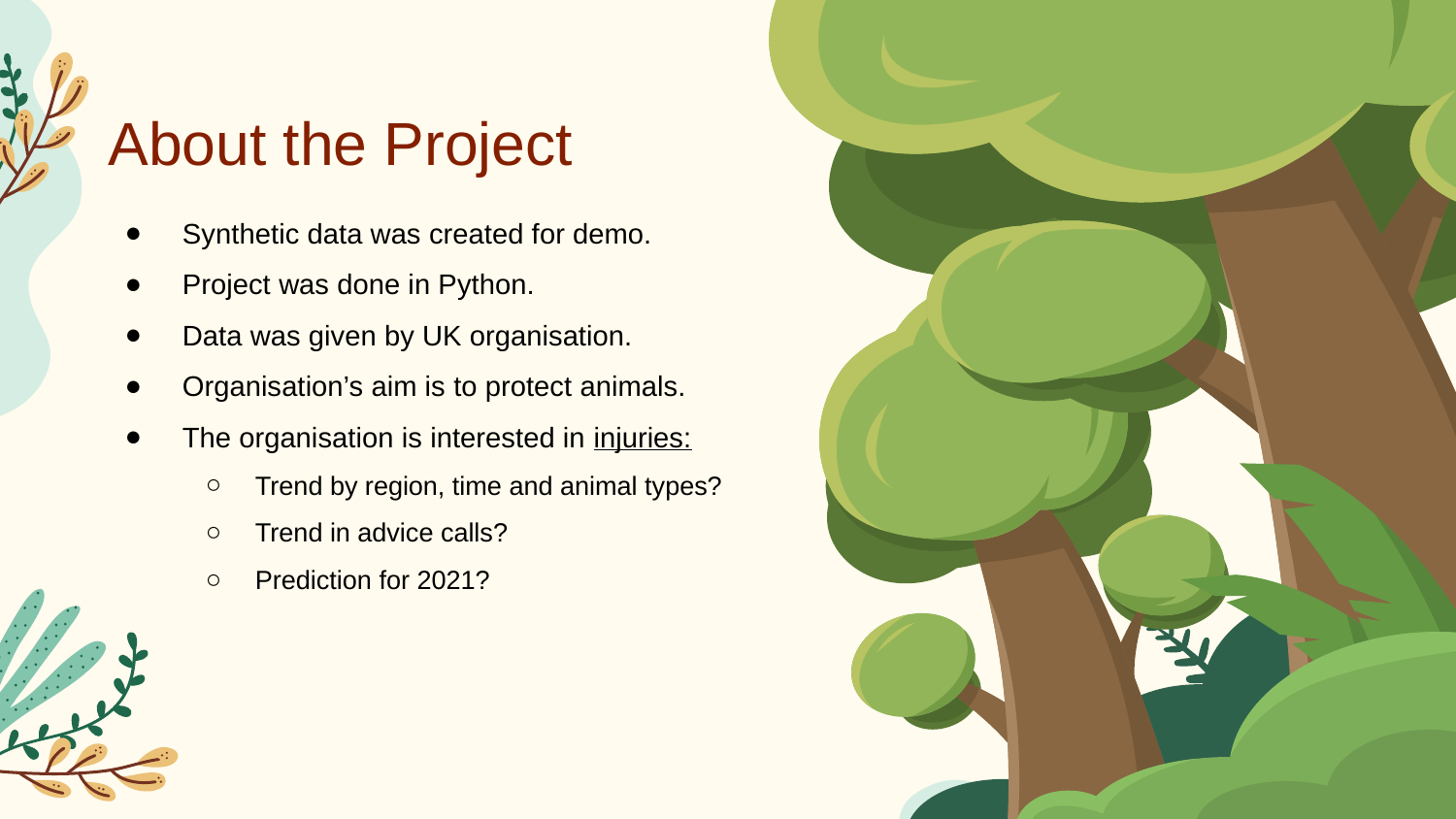

# About the Project

Synthetic data was created for demo.
Project was done in Python.
Data was given by UK organisation.
Organisation’s aim is to protect animals.
The organisation is interested in injuries:
Trend by region, time and animal types?
Trend in advice calls?
Prediction for 2021?